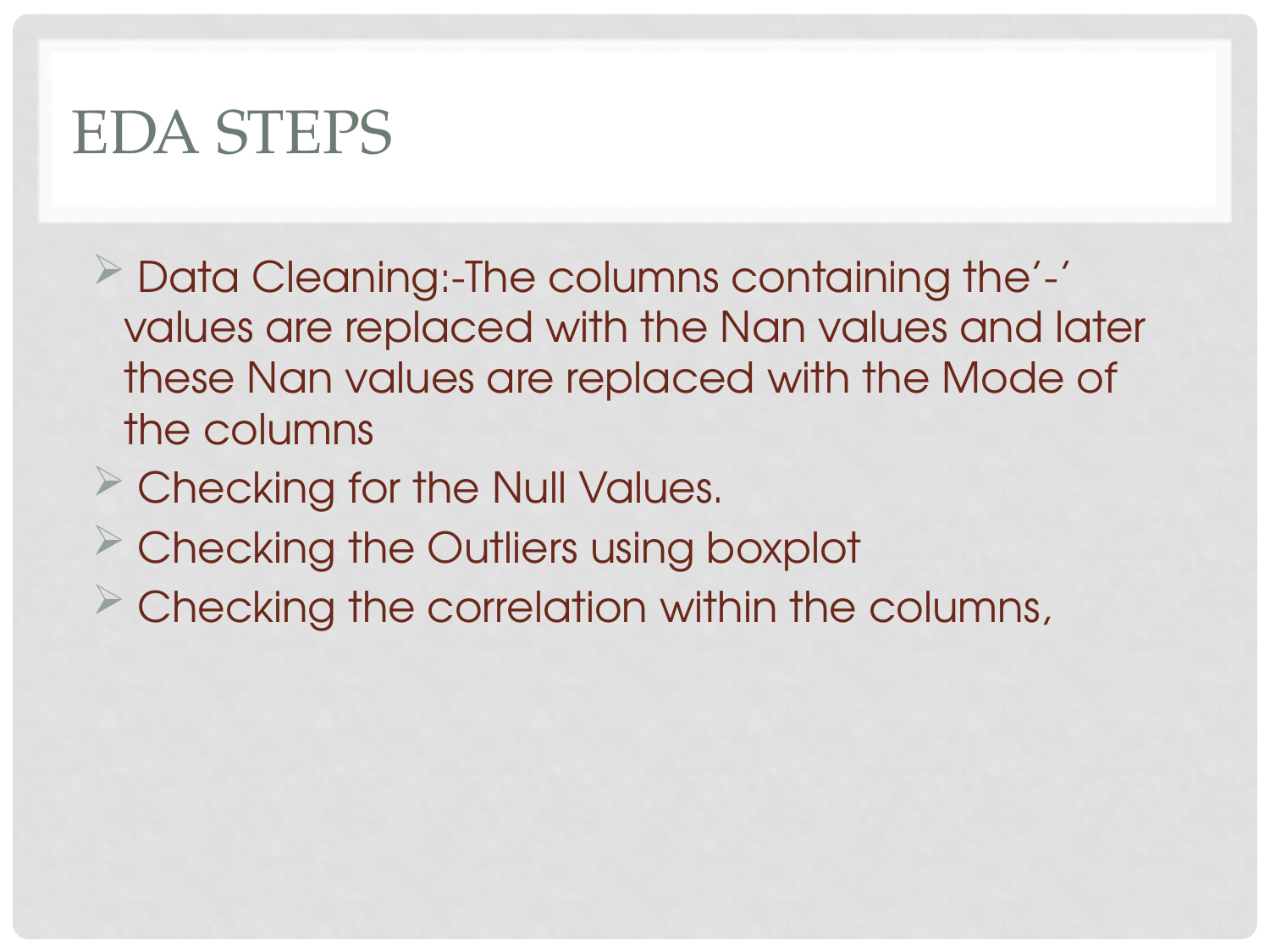

# EDA Steps
 Data Cleaning:-The columns containing the’-’ values are replaced with the Nan values and later these Nan values are replaced with the Mode of the columns
 Checking for the Null Values.
 Checking the Outliers using boxplot
 Checking the correlation within the columns,